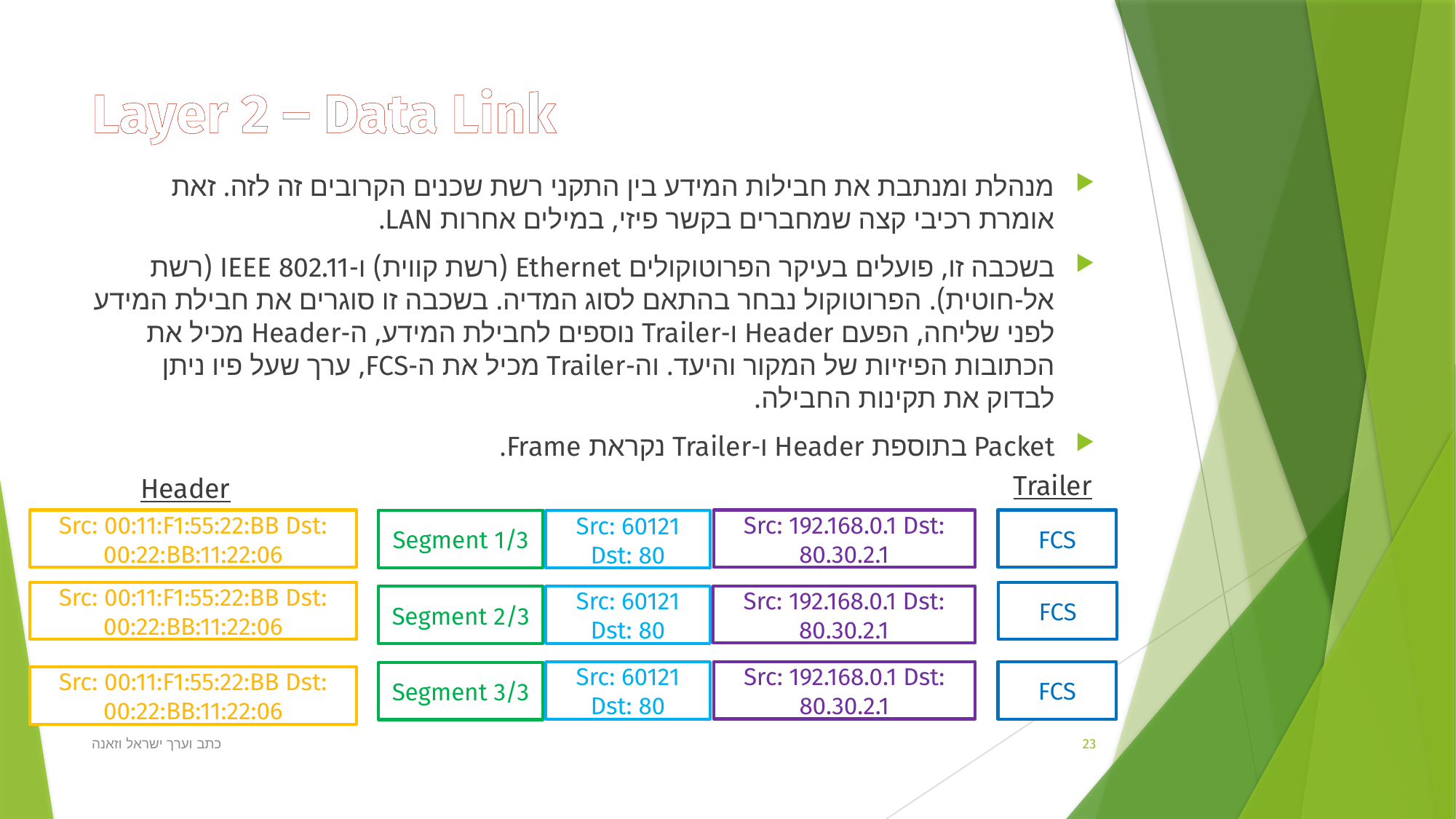

# Layer 2 – Data Link
מנהלת ומנתבת את חבילות המידע בין התקני רשת שכנים הקרובים זה לזה. זאת אומרת רכיבי קצה שמחברים בקשר פיזי, במילים אחרות LAN.
בשכבה זו, פועלים בעיקר הפרוטוקולים Ethernet (רשת קווית) ו-IEEE 802.11 (רשת אל-חוטית). הפרוטוקול נבחר בהתאם לסוג המדיה. בשכבה זו סוגרים את חבילת המידע לפני שליחה, הפעם Header ו-Trailer נוספים לחבילת המידע, ה-Header מכיל את הכתובות הפיזיות של המקור והיעד. וה-Trailer מכיל את ה-FCS, ערך שעל פיו ניתן לבדוק את תקינות החבילה.
Packet בתוספת Header ו-Trailer נקראת Frame.
Trailer
Header
Src: 00:11:F1:55:22:BB Dst: 00:22:BB:11:22:06
FCS
Src: 192.168.0.1 Dst: 80.30.2.1
Segment 1/3
Src: 60121 Dst: 80
FCS
Src: 00:11:F1:55:22:BB Dst: 00:22:BB:11:22:06
Src: 192.168.0.1 Dst: 80.30.2.1
Segment 2/3
Src: 60121 Dst: 80
Src: 192.168.0.1 Dst: 80.30.2.1
FCS
Src: 60121 Dst: 80
Segment 3/3
Src: 00:11:F1:55:22:BB Dst: 00:22:BB:11:22:06
כתב וערך ישראל וזאנה
23